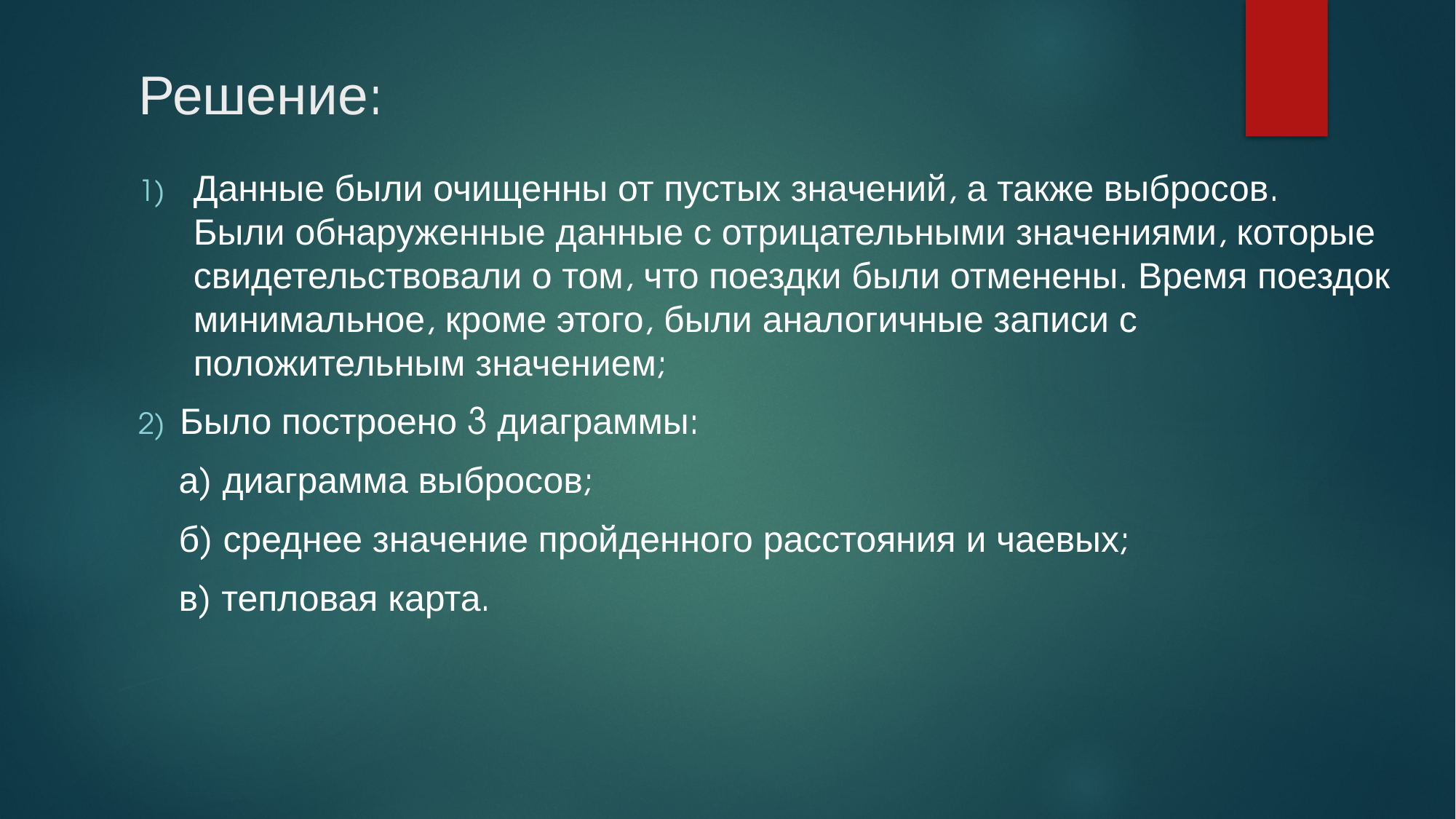

# Решение:
Данные были очищенны от пустых значений, а также выбросов.
Были обнаруженные данные с отрицательными значениями, которые свидетельствовали о том, что поездки были отменены. Время поездок минимальное, кроме этого, были аналогичные записи с положительным значением;
Было построено 3 диаграммы:
    а) диаграмма выбросов;
    б) среднее значение пройденного расстояния и чаевых;
    в) тепловая карта.